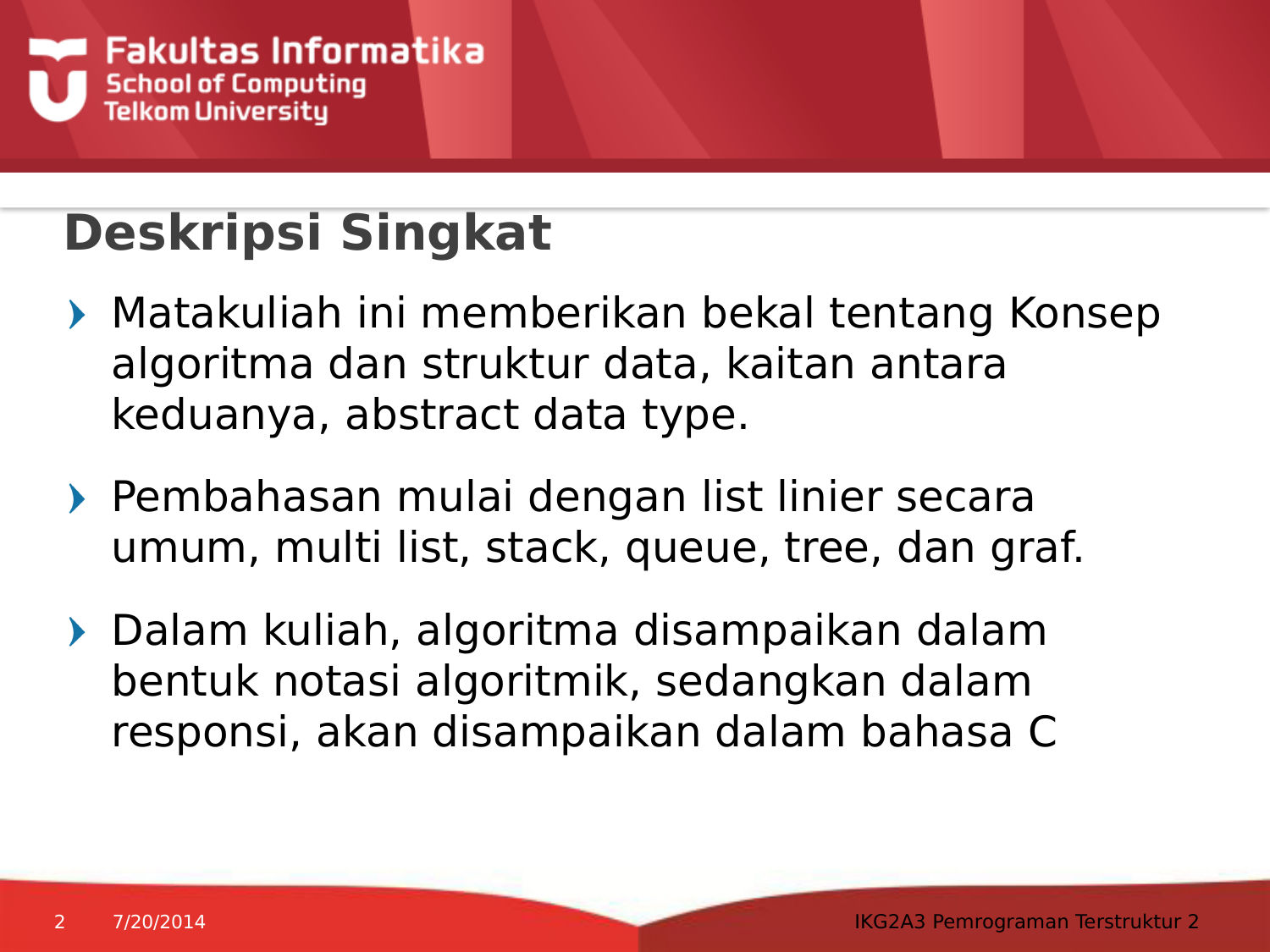

# Deskripsi Singkat
Matakuliah ini memberikan bekal tentang Konsep algoritma dan struktur data, kaitan antara keduanya, abstract data type.
Pembahasan mulai dengan list linier secara umum, multi list, stack, queue, tree, dan graf.
Dalam kuliah, algoritma disampaikan dalam bentuk notasi algoritmik, sedangkan dalam responsi, akan disampaikan dalam bahasa C
IKG2A3 Pemrograman Terstruktur 2
2
7/20/2014